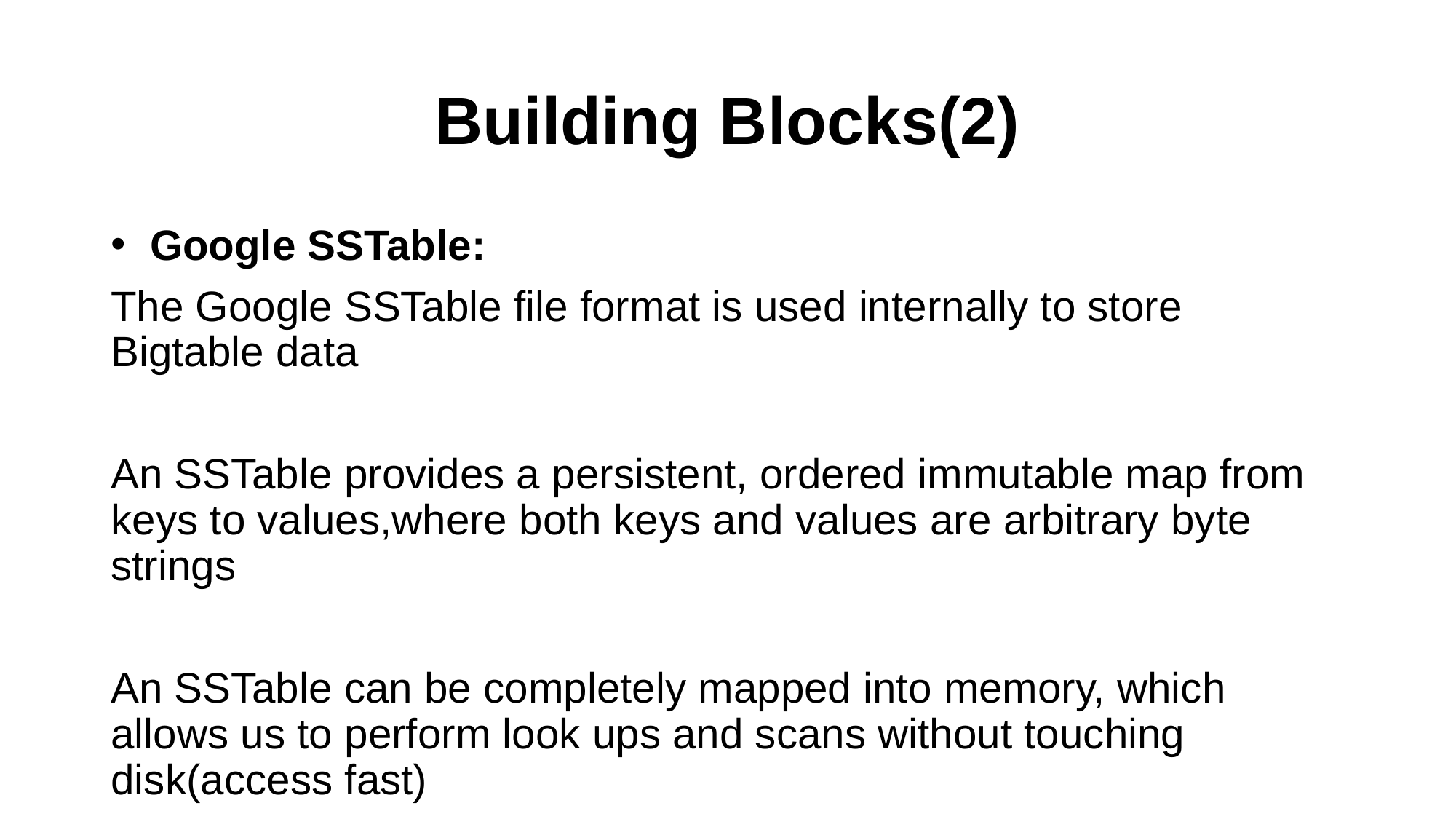

# Building Blocks(2)
 Google SSTable:
The Google SSTable file format is used internally to store Bigtable data

An SSTable provides a persistent, ordered immutable map from keys to values,where both keys and values are arbitrary byte strings

An SSTable can be completely mapped into memory, which allows us to perform look ups and scans without touching disk(access fast)